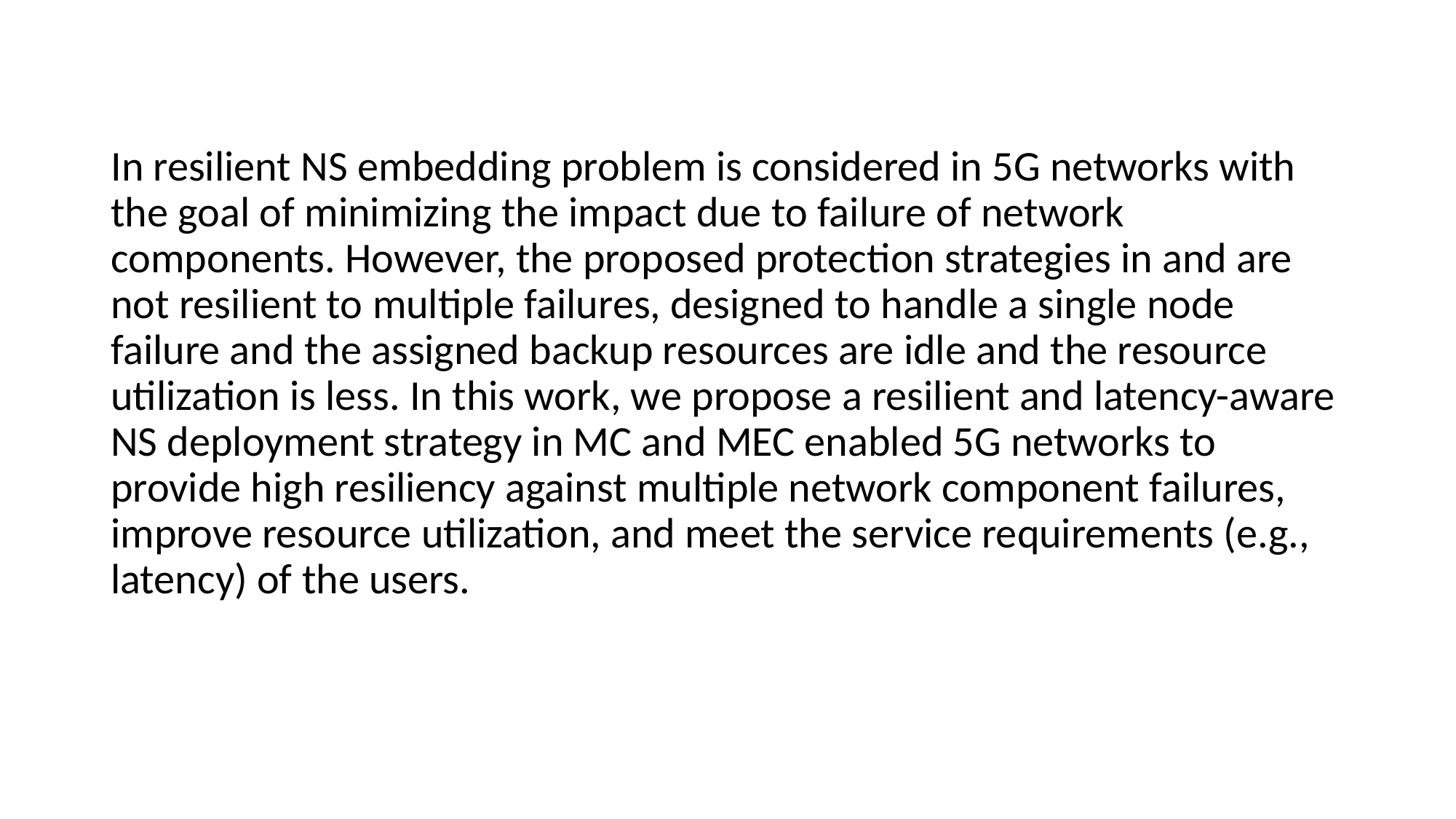

#
In resilient NS embedding problem is considered in 5G networks with the goal of minimizing the impact due to failure of network components. However, the proposed protection strategies in and are not resilient to multiple failures, designed to handle a single node failure and the assigned backup resources are idle and the resource utilization is less. In this work, we propose a resilient and latency-aware NS deployment strategy in MC and MEC enabled 5G networks to provide high resiliency against multiple network component failures, improve resource utilization, and meet the service requirements (e.g., latency) of the users.